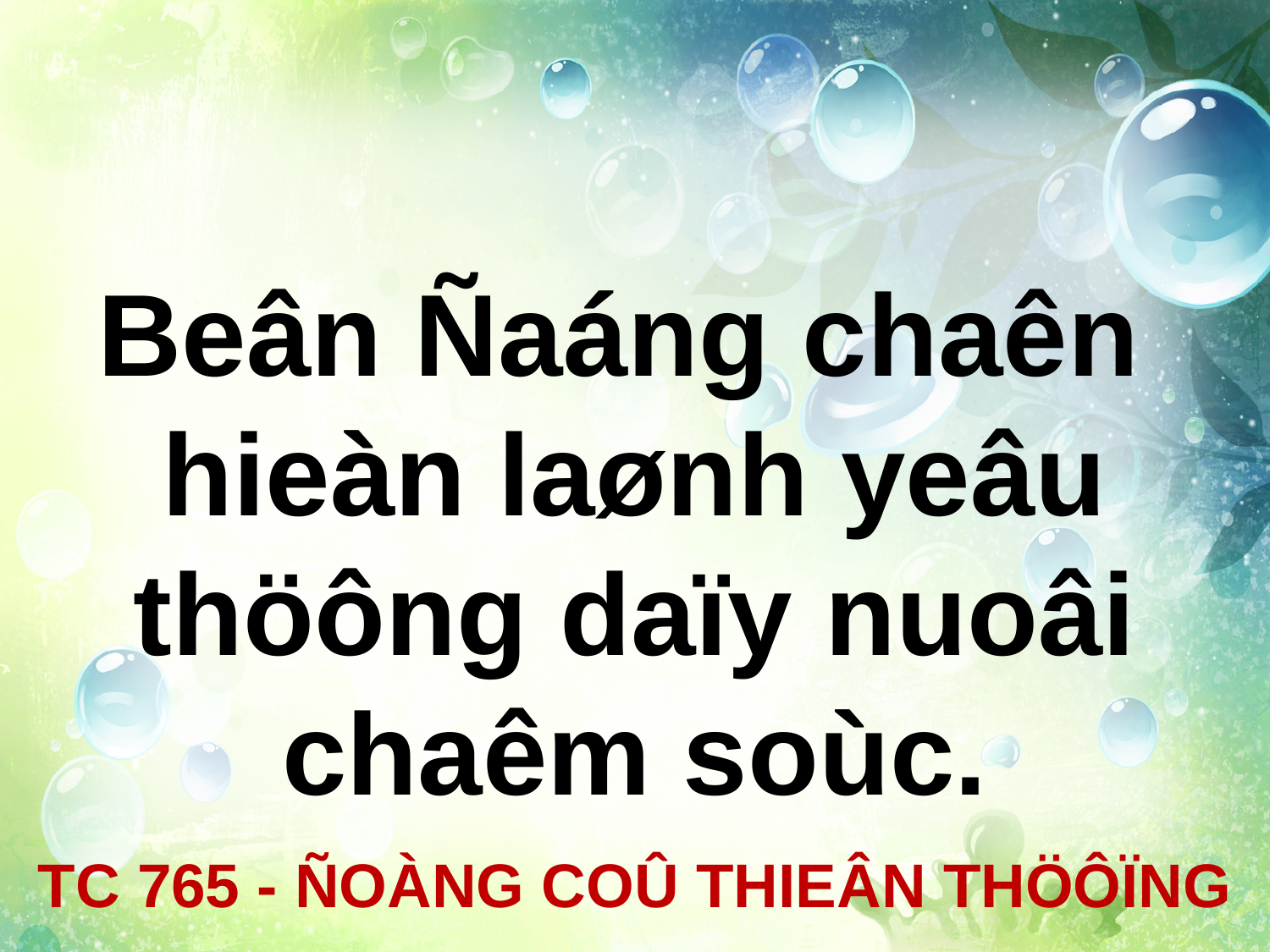

Beân Ñaáng chaên
hieàn laønh yeâu thöông daïy nuoâi chaêm soùc.
TC 765 - ÑOÀNG COÛ THIEÂN THÖÔÏNG